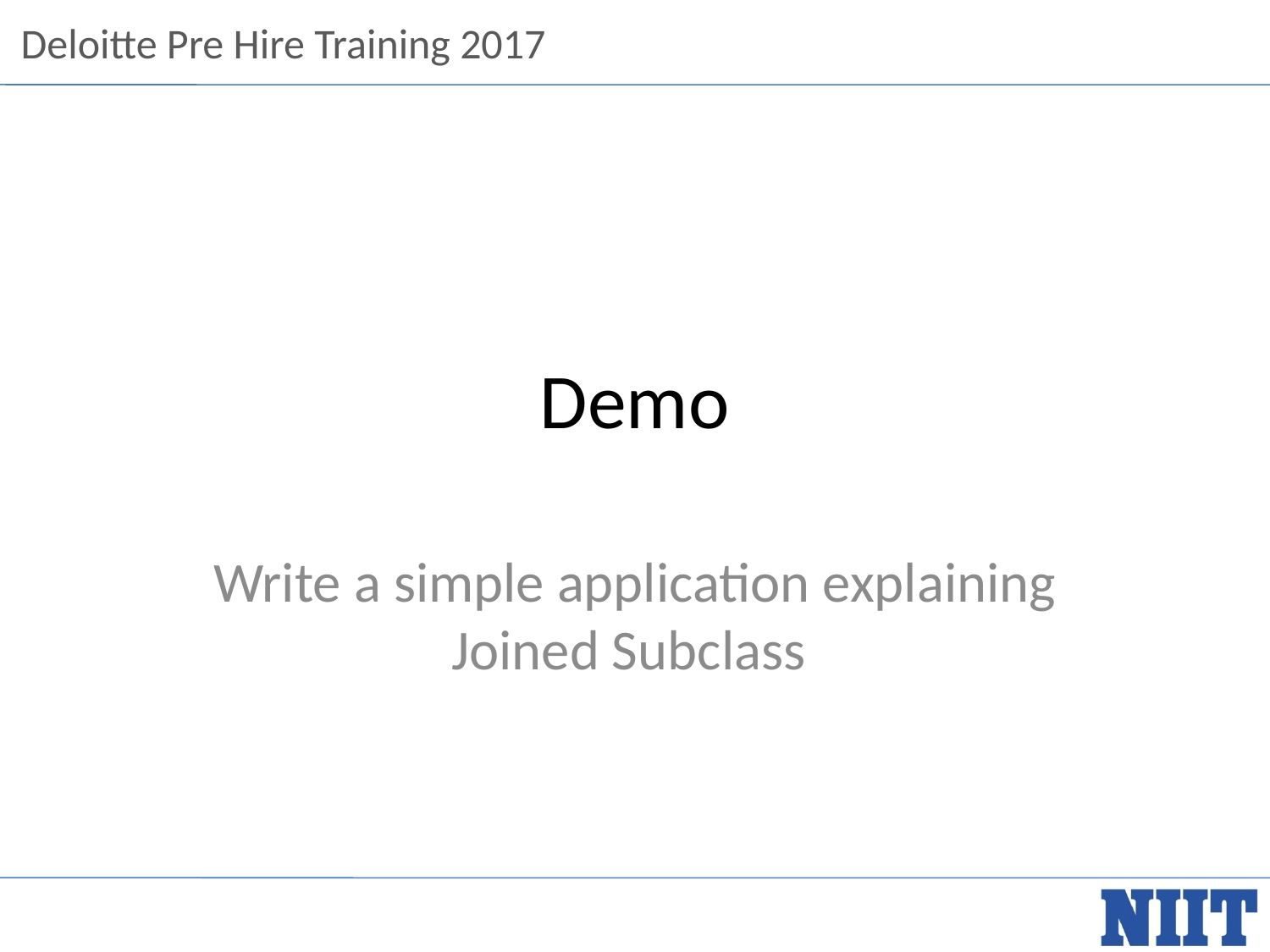

# Demo
Write a simple application explaining Joined Subclass